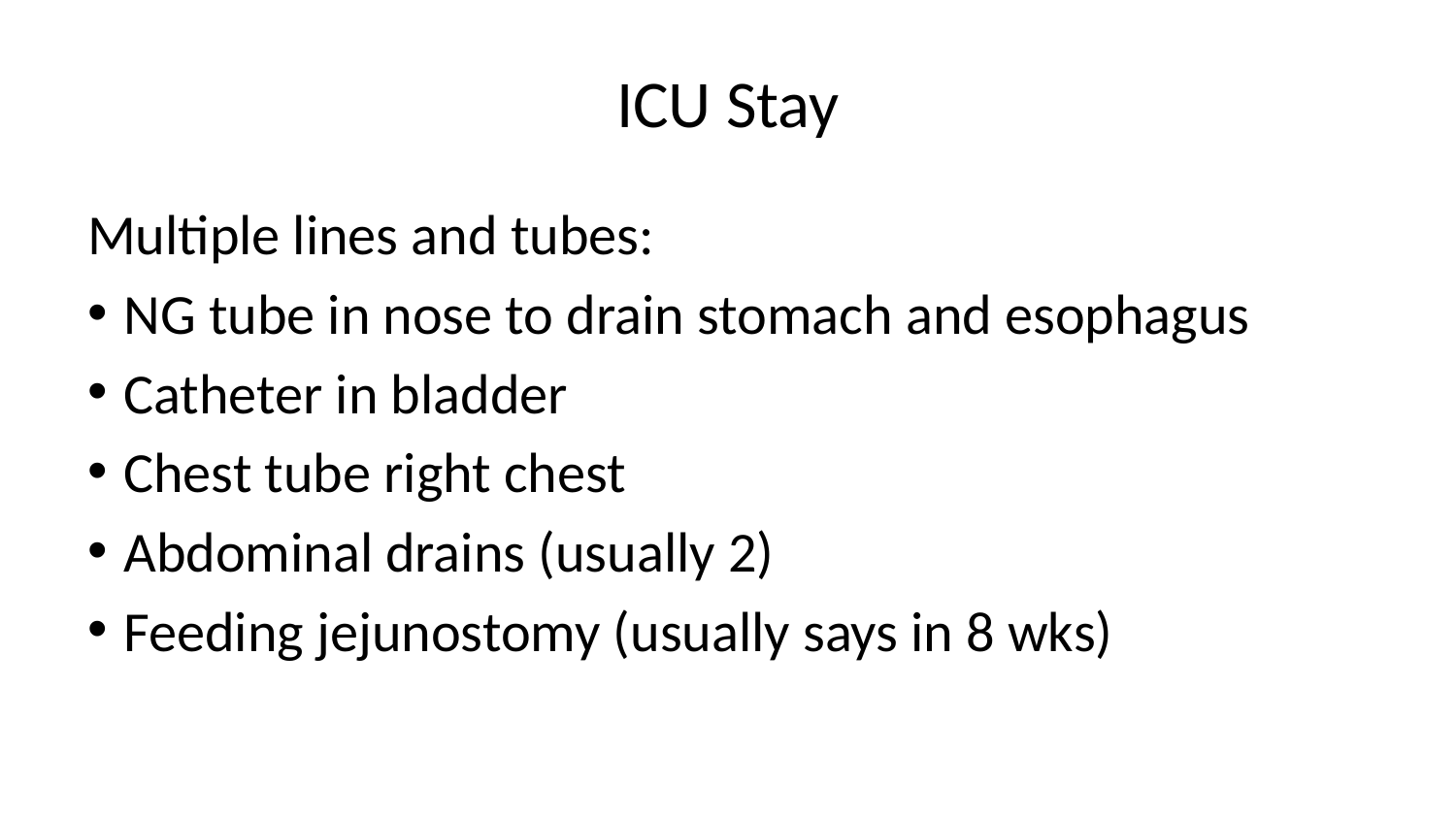

# ICU Stay
Multiple lines and tubes:
NG tube in nose to drain stomach and esophagus
Catheter in bladder
Chest tube right chest
Abdominal drains (usually 2)
Feeding jejunostomy (usually says in 8 wks)